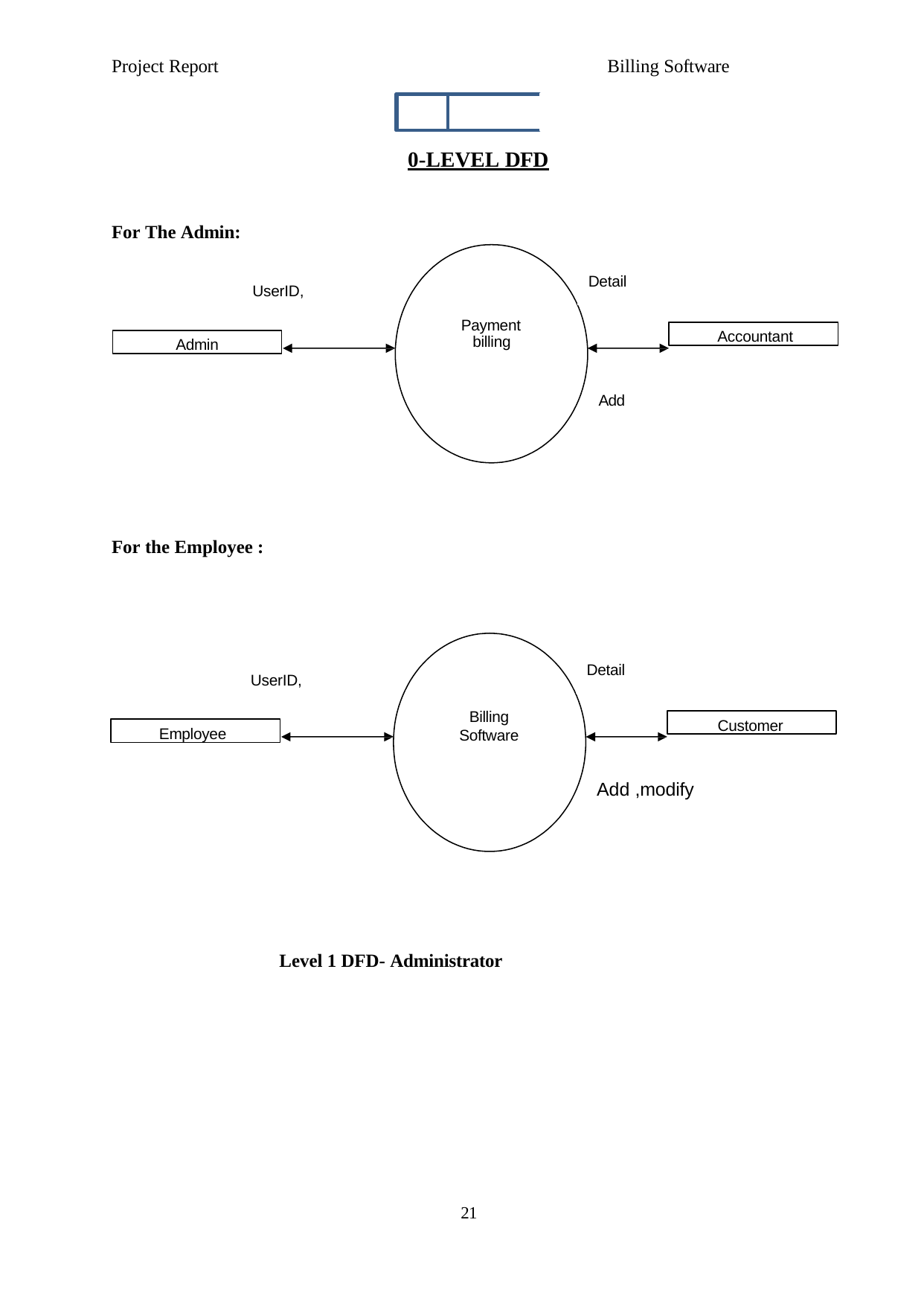

Project Report
Billing Software

0-LEVEL DFD
For The Admin:

Detail
UserID,
Payment billing
Accountant
Admin
Add
For the Employee :

Detail
UserID,
Billing Software
Customer
Employee
Add ,modify
Level 1 DFD- Administrator
21